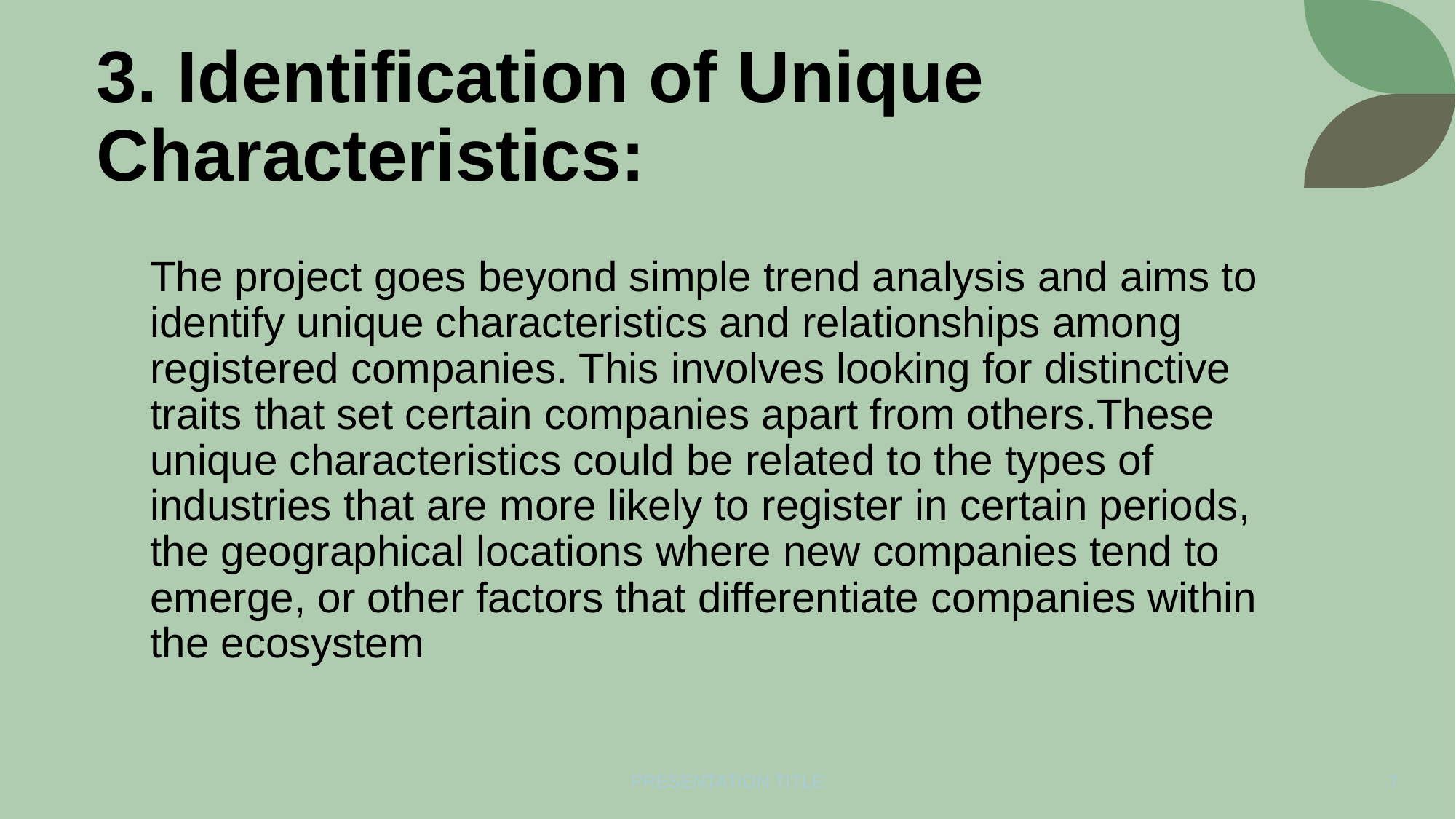

# 3. Identification of Unique Characteristics:
The project goes beyond simple trend analysis and aims to identify unique characteristics and relationships among registered companies. This involves looking for distinctive traits that set certain companies apart from others.These unique characteristics could be related to the types of industries that are more likely to register in certain periods, the geographical locations where new companies tend to emerge, or other factors that differentiate companies within the ecosystem
PRESENTATION TITLE
7